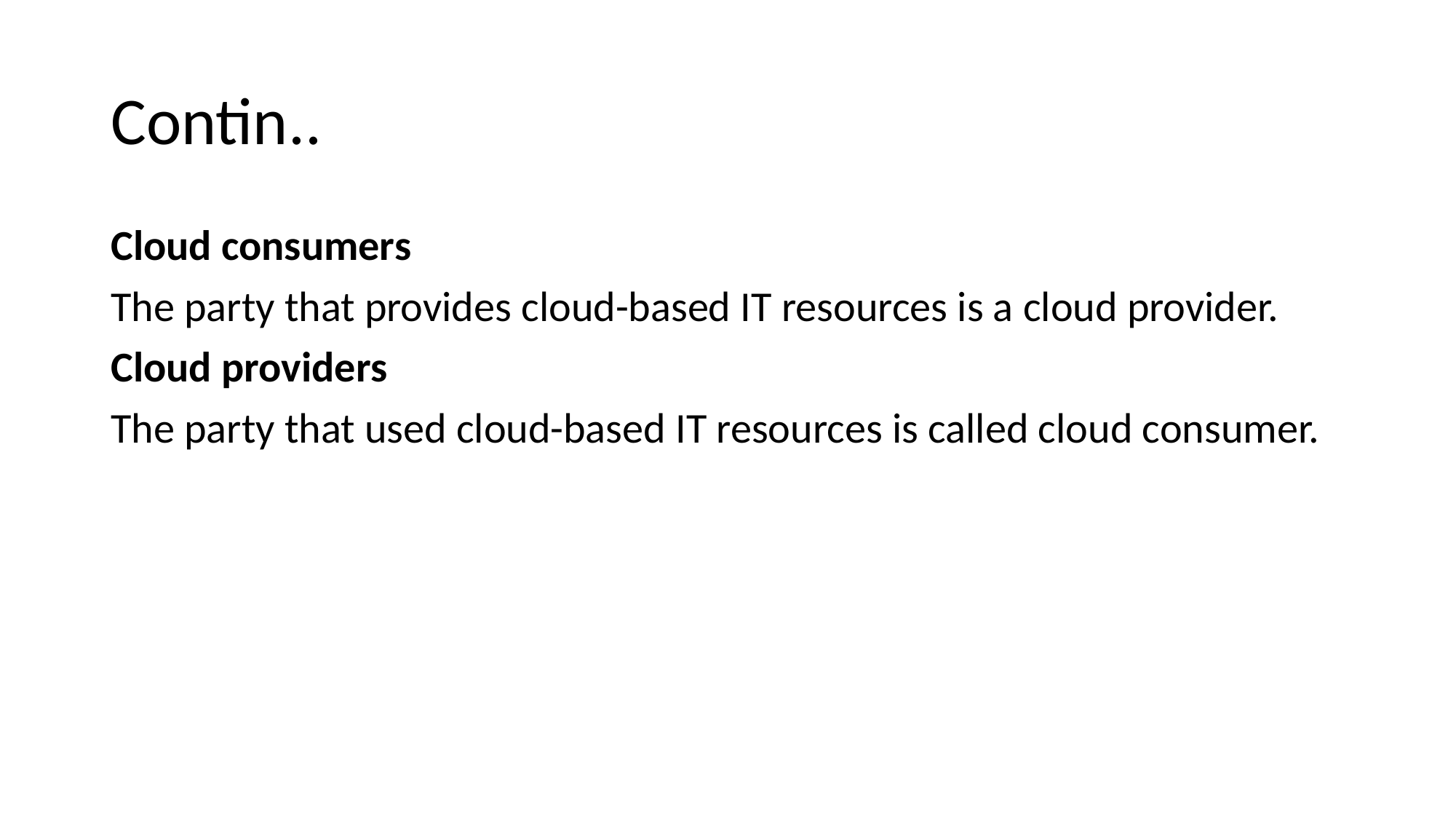

# Contin..
Cloud consumers
The party that provides cloud-based IT resources is a cloud provider.
Cloud providers
The party that used cloud-based IT resources is called cloud consumer.